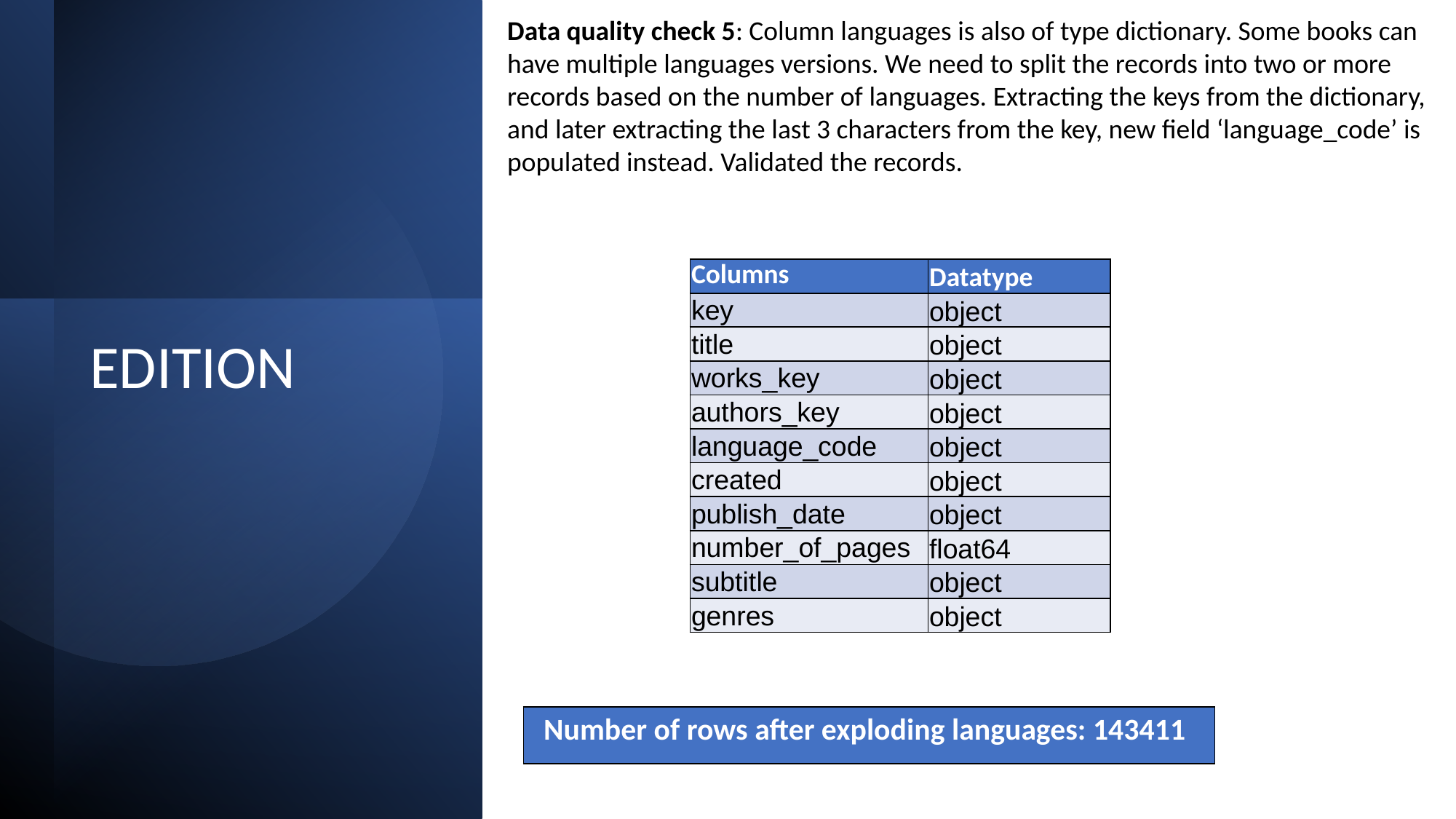

Data quality check 5: Column languages is also of type dictionary. Some books can have multiple languages versions. We need to split the records into two or more records based on the number of languages. Extracting the keys from the dictionary, and later extracting the last 3 characters from the key, new field ‘language_code’ is populated instead. Validated the records.

| Columns | Datatype |
| --- | --- |
| key | object |
| title | object |
| works\_key | object |
| authors\_key | object |
| language\_code | object |
| created | object |
| publish\_date | object |
| number\_of\_pages | float64 |
| subtitle | object |
| genres | object |

# EDITION
| Number of rows after exploding languages: 143411 |
| --- |